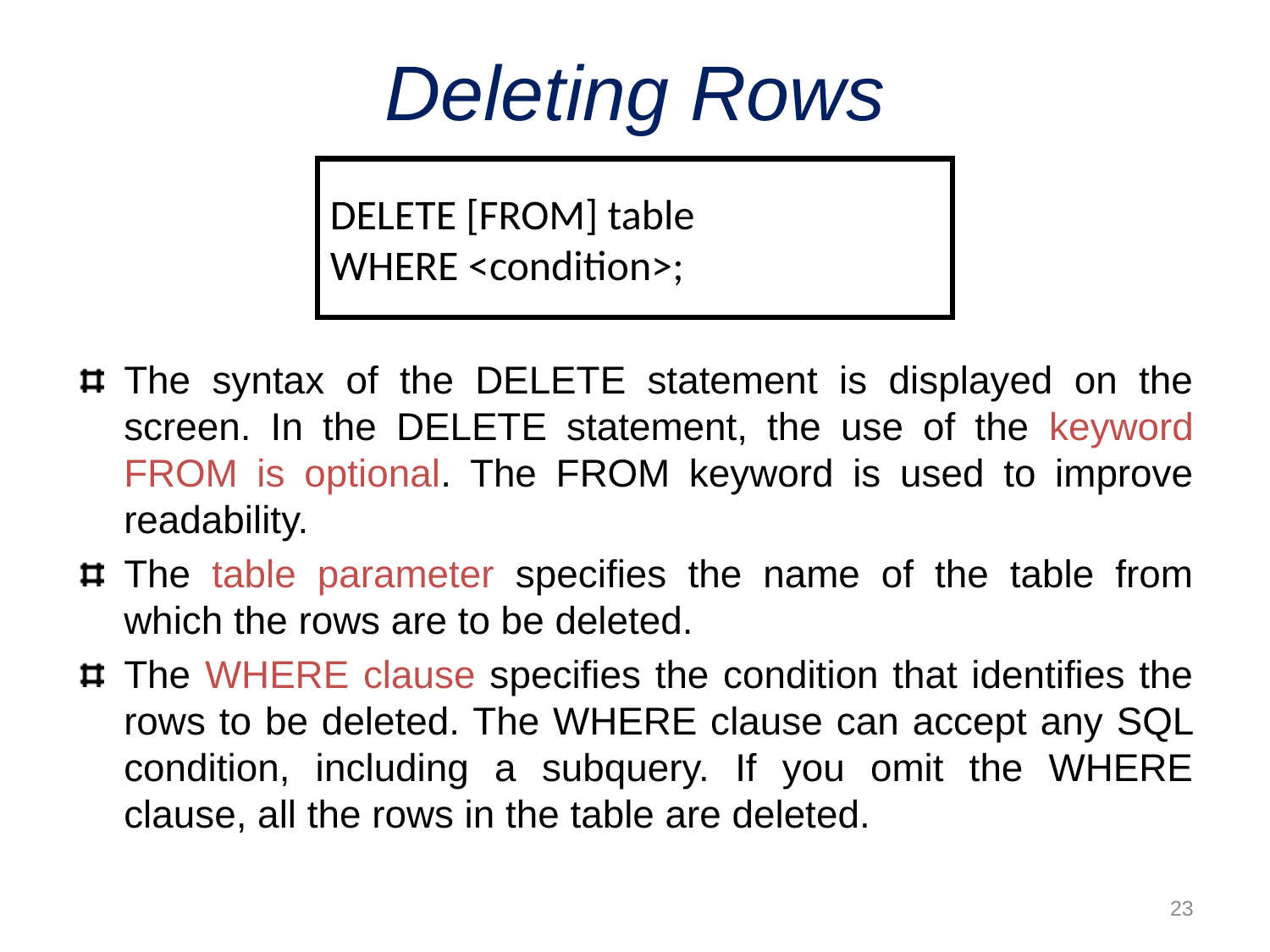

# Deleting Rows
DELETE [FROM] table
WHERE <condition>;
The syntax of the DELETE statement is displayed on the screen. In the DELETE statement, the use of the keyword FROM is optional. The FROM keyword is used to improve readability.
The table parameter specifies the name of the table from which the rows are to be deleted.
The WHERE clause specifies the condition that identifies the rows to be deleted. The WHERE clause can accept any SQL condition, including a subquery. If you omit the WHERE clause, all the rows in the table are deleted.

23